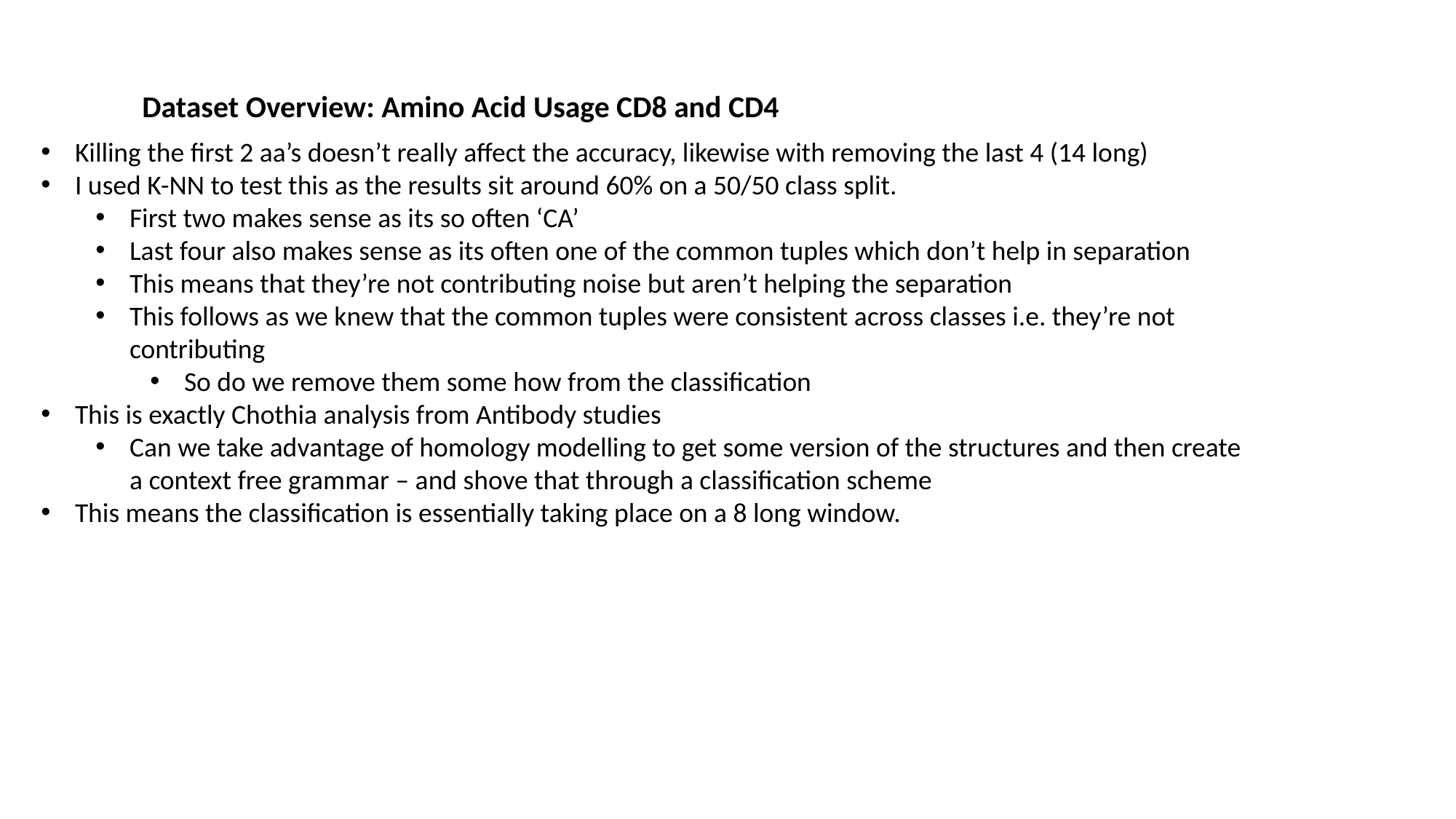

Dataset Overview: Amino Acid Usage CD8 and CD4
Killing the first 2 aa’s doesn’t really affect the accuracy, likewise with removing the last 4 (14 long)
I used K-NN to test this as the results sit around 60% on a 50/50 class split.
First two makes sense as its so often ‘CA’
Last four also makes sense as its often one of the common tuples which don’t help in separation
This means that they’re not contributing noise but aren’t helping the separation
This follows as we knew that the common tuples were consistent across classes i.e. they’re not contributing
So do we remove them some how from the classification
This is exactly Chothia analysis from Antibody studies
Can we take advantage of homology modelling to get some version of the structures and then create a context free grammar – and shove that through a classification scheme
This means the classification is essentially taking place on a 8 long window.